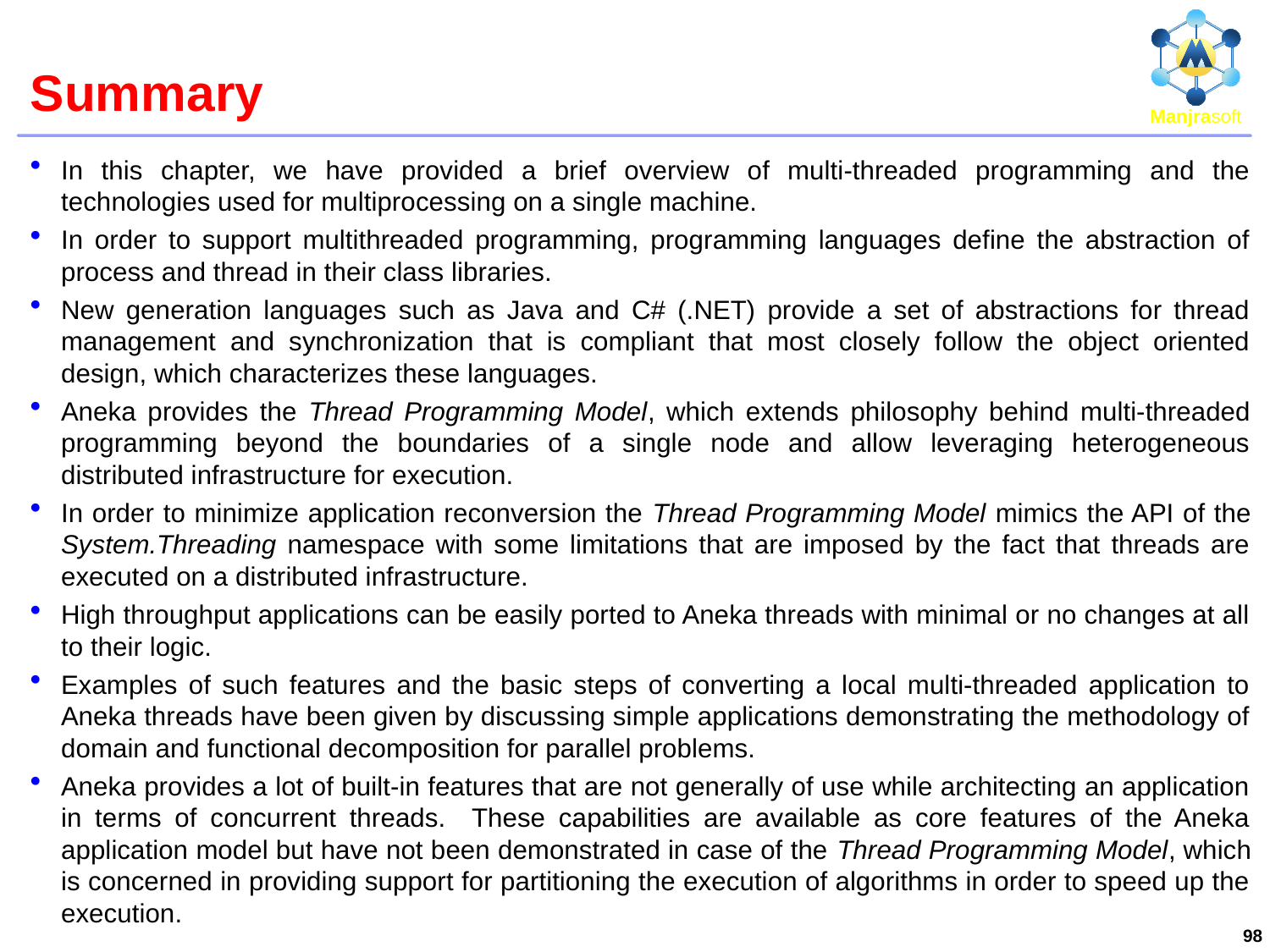

# Summary
In this chapter, we have provided a brief overview of multi-threaded programming and the technologies used for multiprocessing on a single machine.
In order to support multithreaded programming, programming languages define the abstraction of process and thread in their class libraries.
New generation languages such as Java and C# (.NET) provide a set of abstractions for thread management and synchronization that is compliant that most closely follow the object oriented design, which characterizes these languages.
Aneka provides the Thread Programming Model, which extends philosophy behind multi-threaded programming beyond the boundaries of a single node and allow leveraging heterogeneous distributed infrastructure for execution.
In order to minimize application reconversion the Thread Programming Model mimics the API of the System.Threading namespace with some limitations that are imposed by the fact that threads are executed on a distributed infrastructure.
High throughput applications can be easily ported to Aneka threads with minimal or no changes at all to their logic.
Examples of such features and the basic steps of converting a local multi-threaded application to Aneka threads have been given by discussing simple applications demonstrating the methodology of domain and functional decomposition for parallel problems.
Aneka provides a lot of built-in features that are not generally of use while architecting an application in terms of concurrent threads.  These capabilities are available as core features of the Aneka application model but have not been demonstrated in case of the Thread Programming Model, which is concerned in providing support for partitioning the execution of algorithms in order to speed up the execution.

98